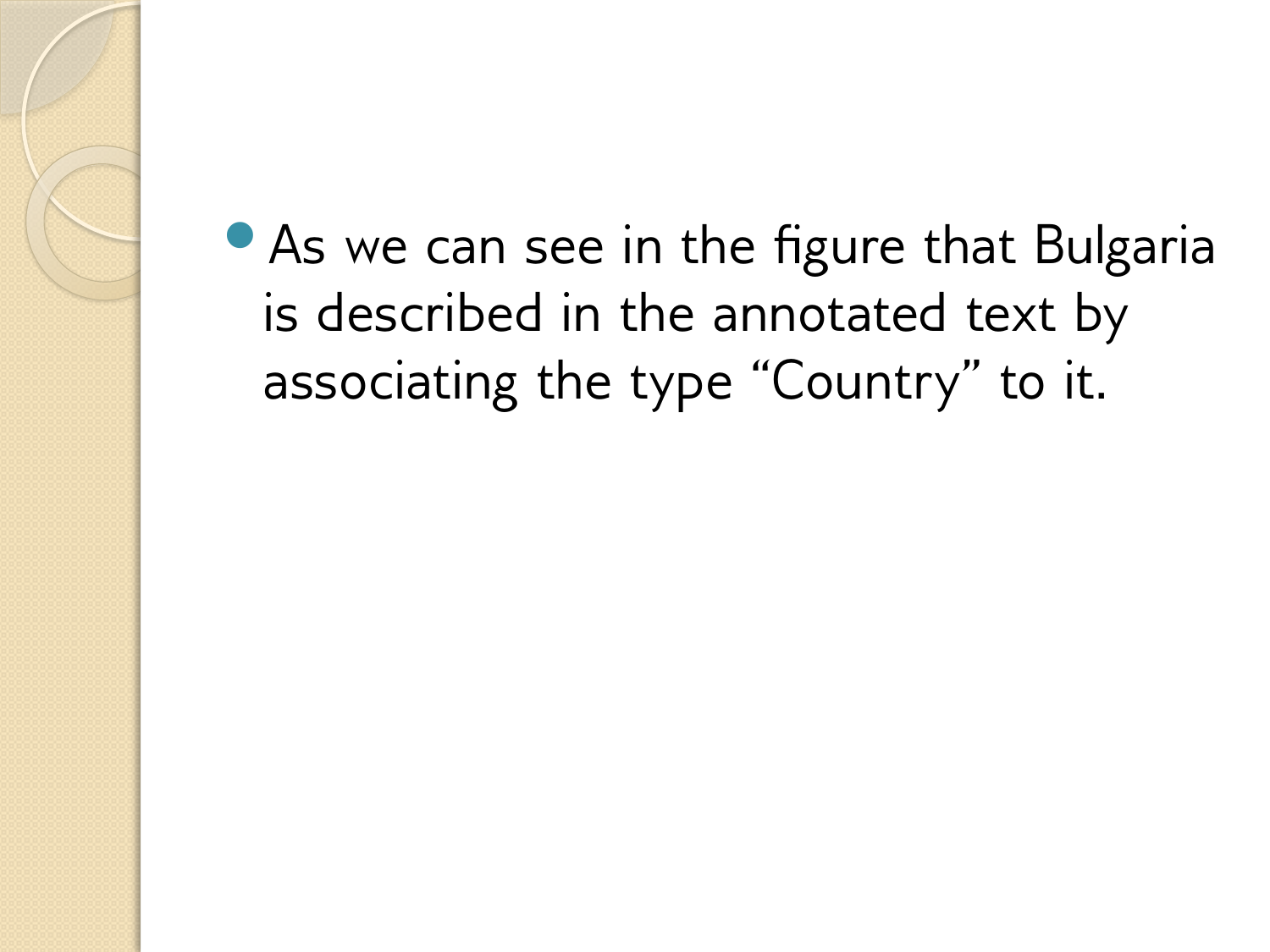

#
As we can see in the figure that Bulgaria is described in the annotated text by associating the type “Country” to it.